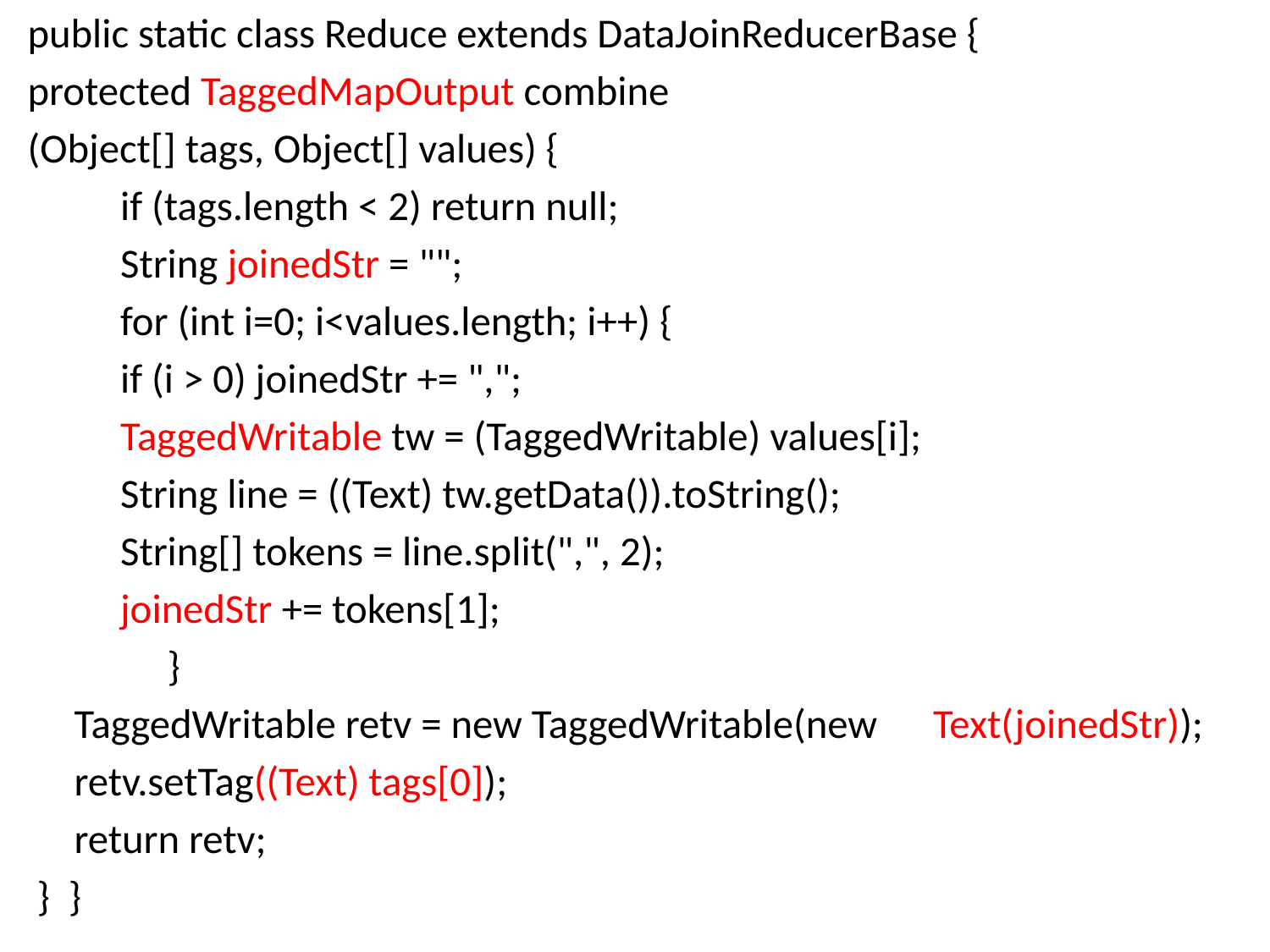

public static class Reduce extends DataJoinReducerBase {
protected TaggedMapOutput combine
(Object[] tags, Object[] values) {
	if (tags.length < 2) return null;
		String joinedStr = "";
	for (int i=0; i<values.length; i++) {
		if (i > 0) joinedStr += ",";
		TaggedWritable tw = (TaggedWritable) values[i];
		String line = ((Text) tw.getData()).toString();
		String[] tokens = line.split(",", 2);
		joinedStr += tokens[1];
               }
     TaggedWritable retv = new TaggedWritable(new      Text(joinedStr));
     retv.setTag((Text) tags[0]);
     return retv;
 }  }